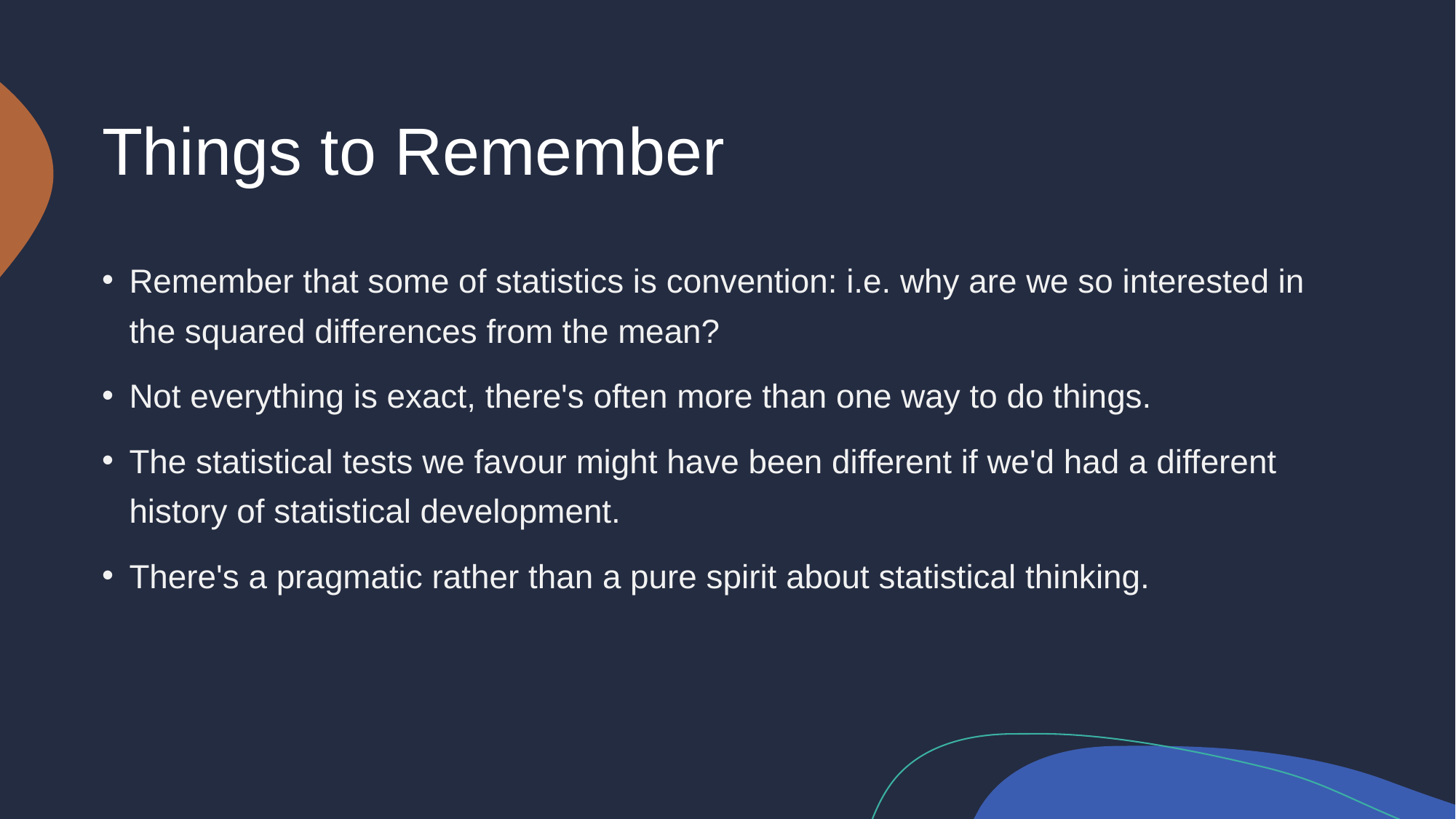

# Things to Remember
Remember that some of statistics is convention: i.e. why are we so interested in the squared differences from the mean?
Not everything is exact, there's often more than one way to do things.
The statistical tests we favour might have been different if we'd had a different history of statistical development.
There's a pragmatic rather than a pure spirit about statistical thinking.